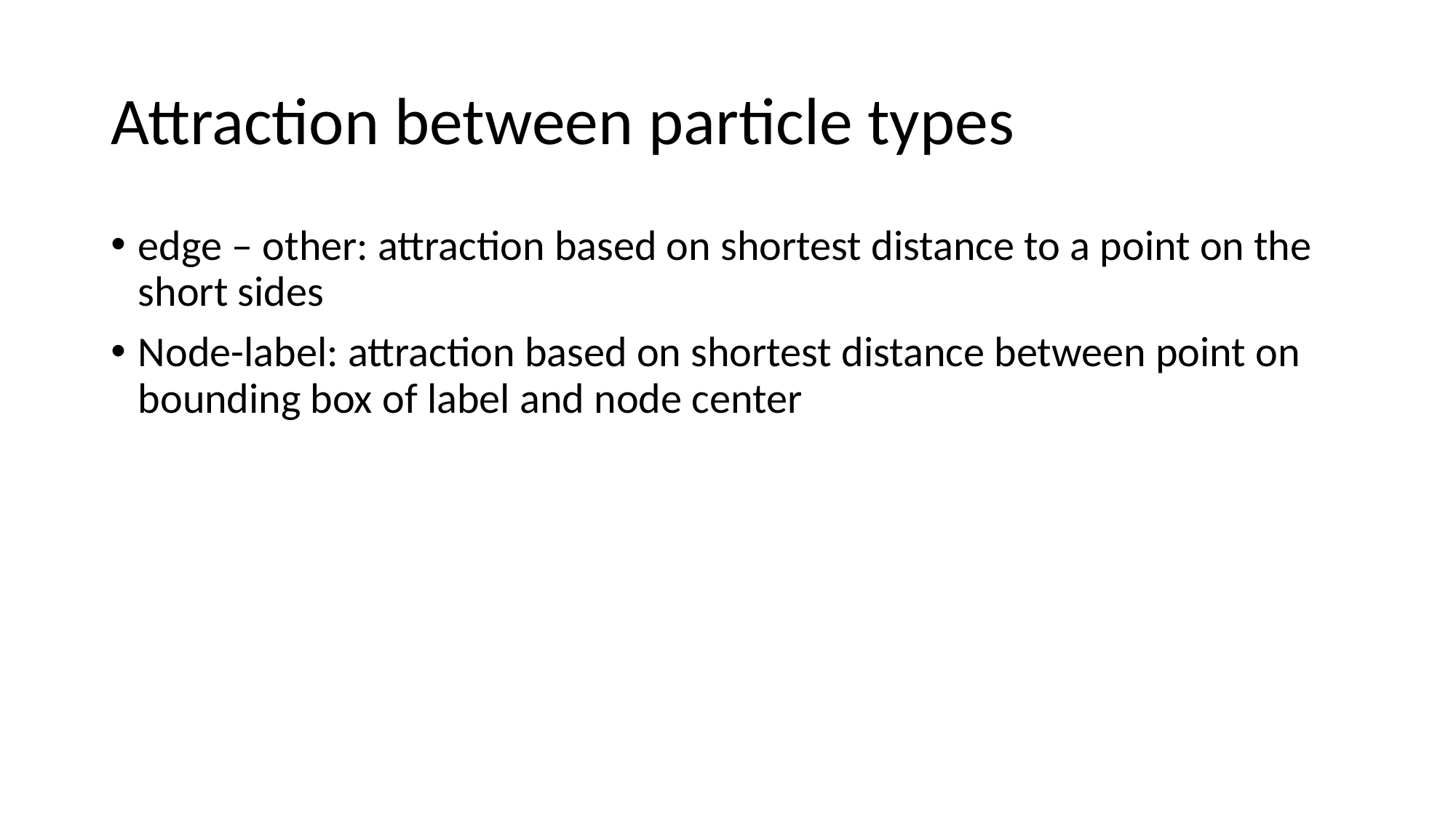

# Attraction between particle types
edge – other: attraction based on shortest distance to a point on the short sides
Node-label: attraction based on shortest distance between point on bounding box of label and node center